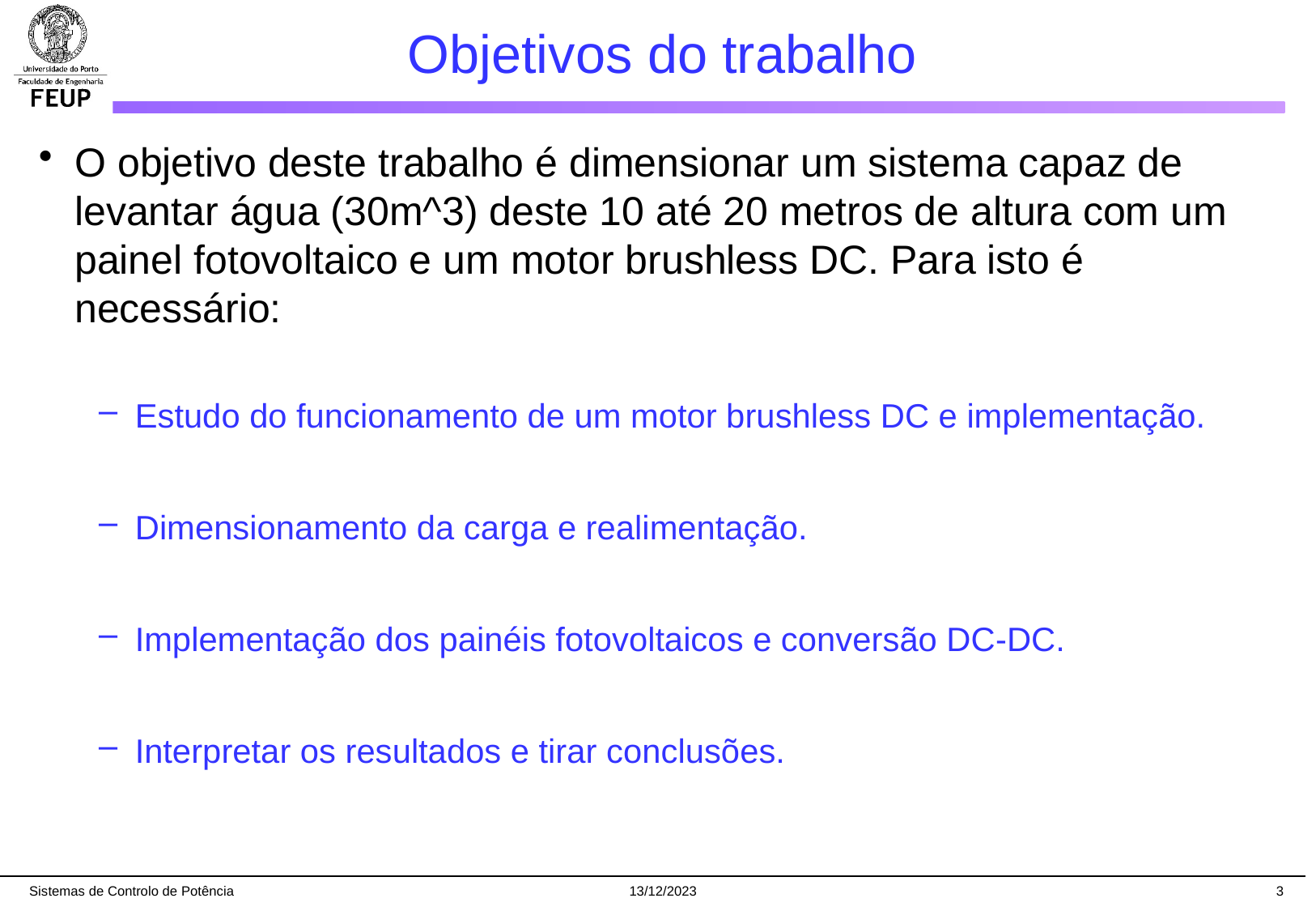

# Objetivos do trabalho
O objetivo deste trabalho é dimensionar um sistema capaz de levantar água (30m^3) deste 10 até 20 metros de altura com um painel fotovoltaico e um motor brushless DC. Para isto é necessário:

Estudo do funcionamento de um motor brushless DC e implementação.

Dimensionamento da carga e realimentação.

Implementação dos painéis fotovoltaicos e conversão DC-DC.

Interpretar os resultados e tirar conclusões.

Sistemas de Controlo de Potência
13/12/2023
3